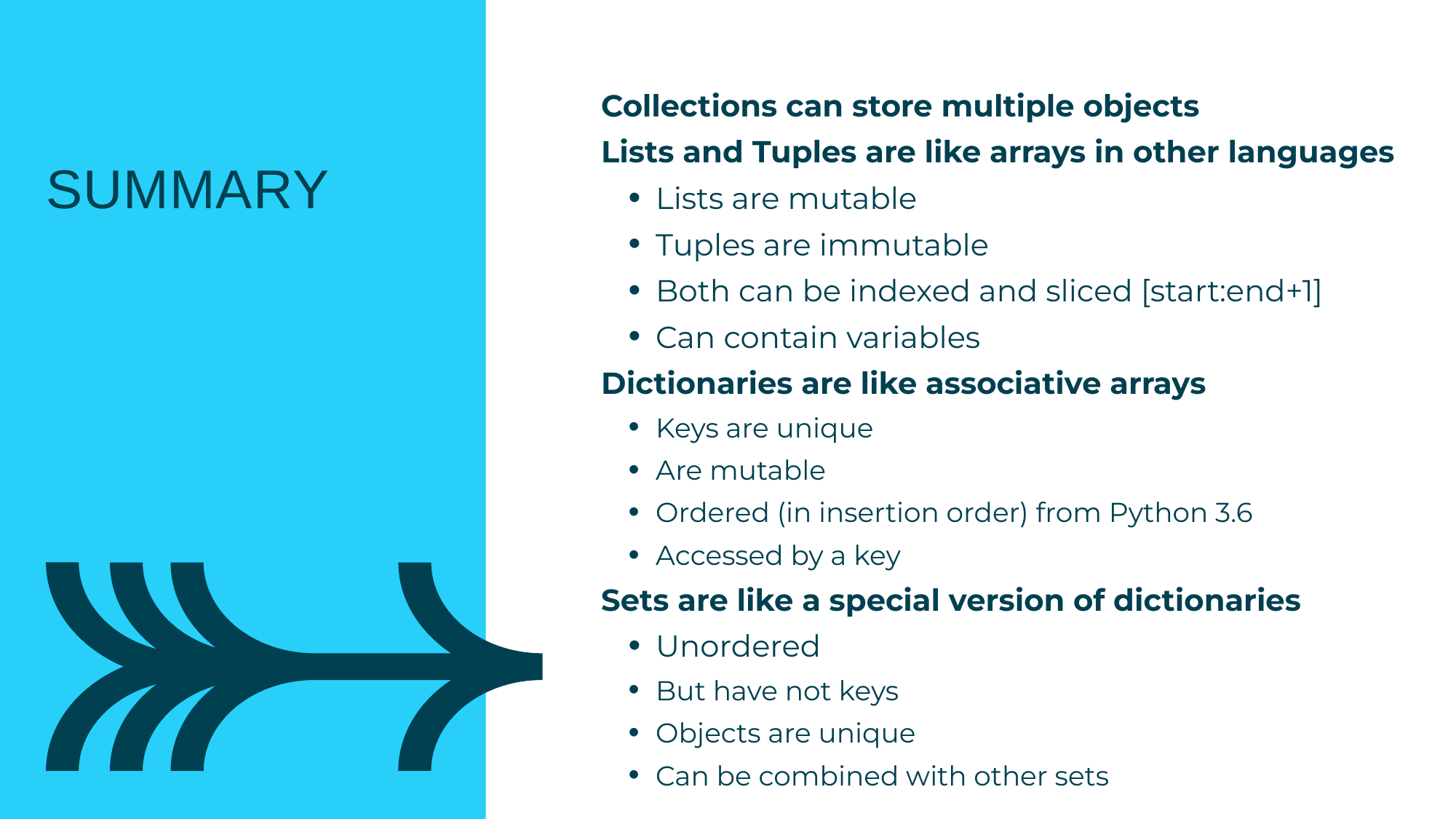

Collections can store multiple objects
Lists and Tuples are like arrays in other languages
Lists are mutable
Tuples are immutable
Both can be indexed and sliced [start:end+1]
Can contain variables
Dictionaries are like associative arrays
Keys are unique
Are mutable
Ordered (in insertion order) from Python 3.6
Accessed by a key
Sets are like a special version of dictionaries
Unordered
But have not keys
Objects are unique
Can be combined with other sets

Summary